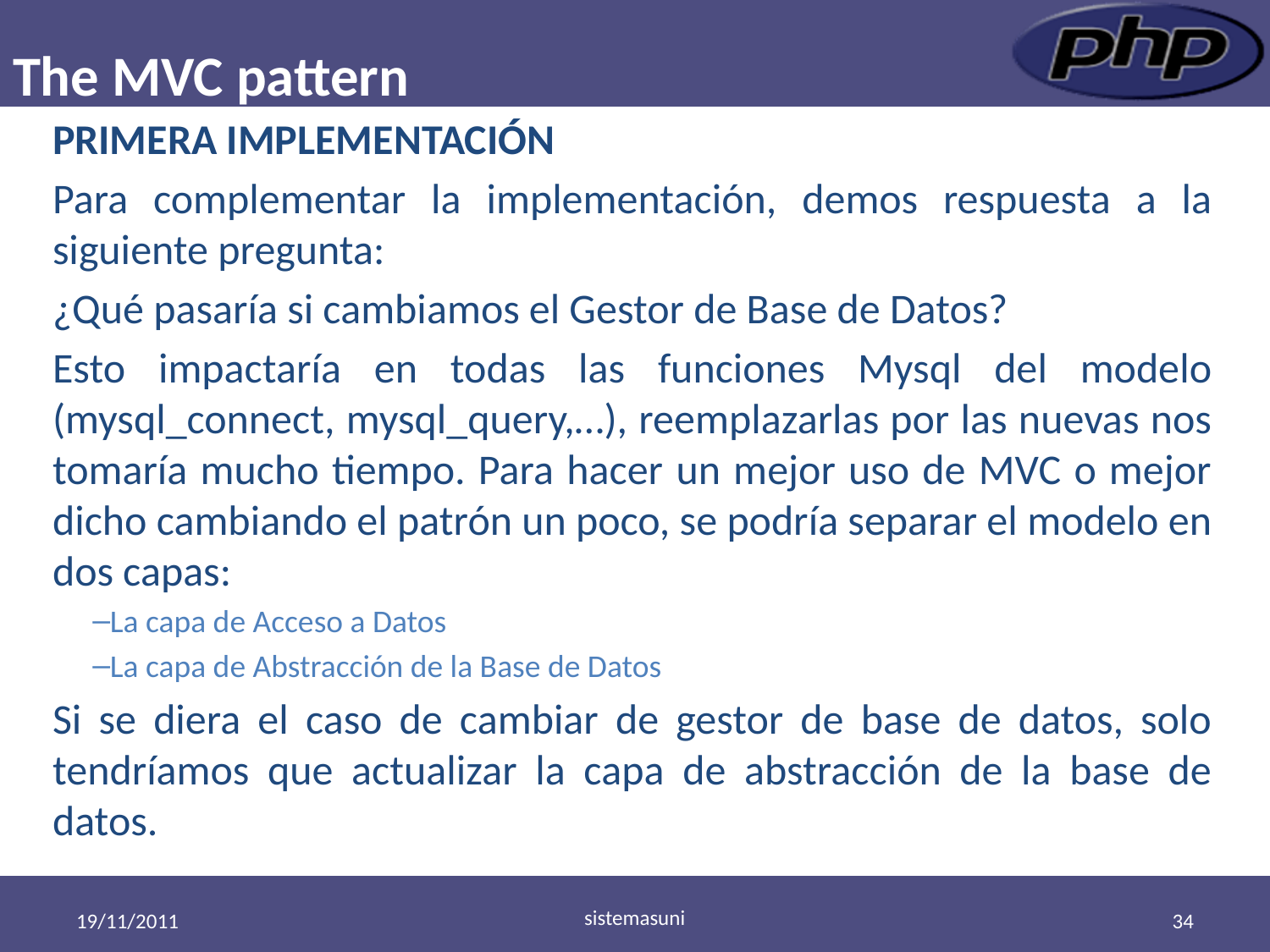

# The MVC pattern
PRIMERA IMPLEMENTACIÓN
Para complementar la implementación, demos respuesta a la siguiente pregunta:
¿Qué pasaría si cambiamos el Gestor de Base de Datos?
Esto impactaría en todas las funciones Mysql del modelo (mysql_connect, mysql_query,…), reemplazarlas por las nuevas nos tomaría mucho tiempo. Para hacer un mejor uso de MVC o mejor dicho cambiando el patrón un poco, se podría separar el modelo en dos capas:
La capa de Acceso a Datos
La capa de Abstracción de la Base de Datos
Si se diera el caso de cambiar de gestor de base de datos, solo tendríamos que actualizar la capa de abstracción de la base de datos.
sistemasuni
19/11/2011
34